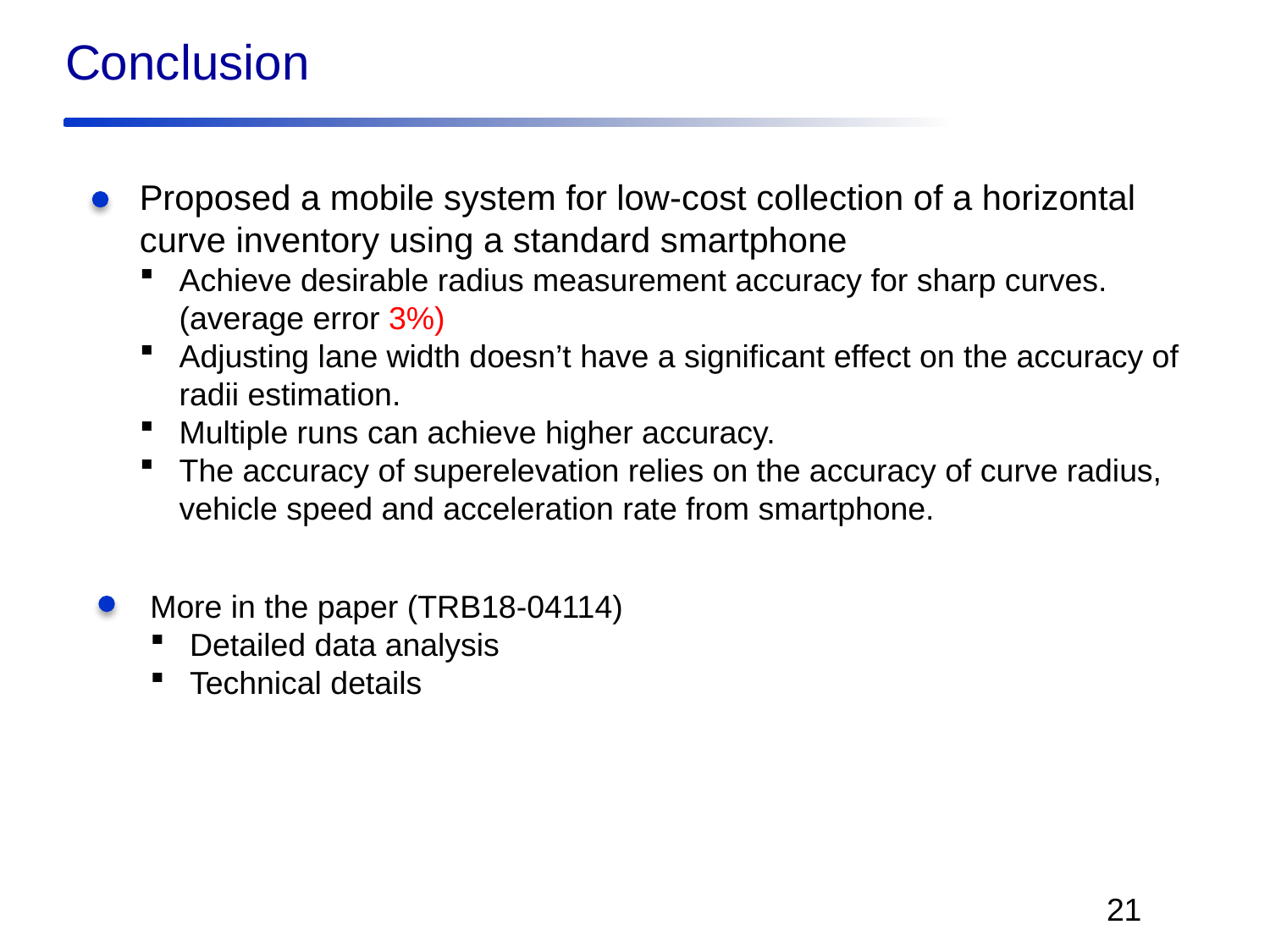

Conclusion

Proposed a mobile system for low-cost collection of a horizontal curve inventory using a standard smartphone
Achieve desirable radius measurement accuracy for sharp curves.  (average error 3%)
Adjusting lane width doesn’t have a significant effect on the accuracy of radii estimation.
Multiple runs can achieve higher accuracy.
The accuracy of superelevation relies on the accuracy of curve radius, vehicle speed and acceleration rate from smartphone.

More in the paper (TRB18-04114)
Detailed data analysis
Technical details